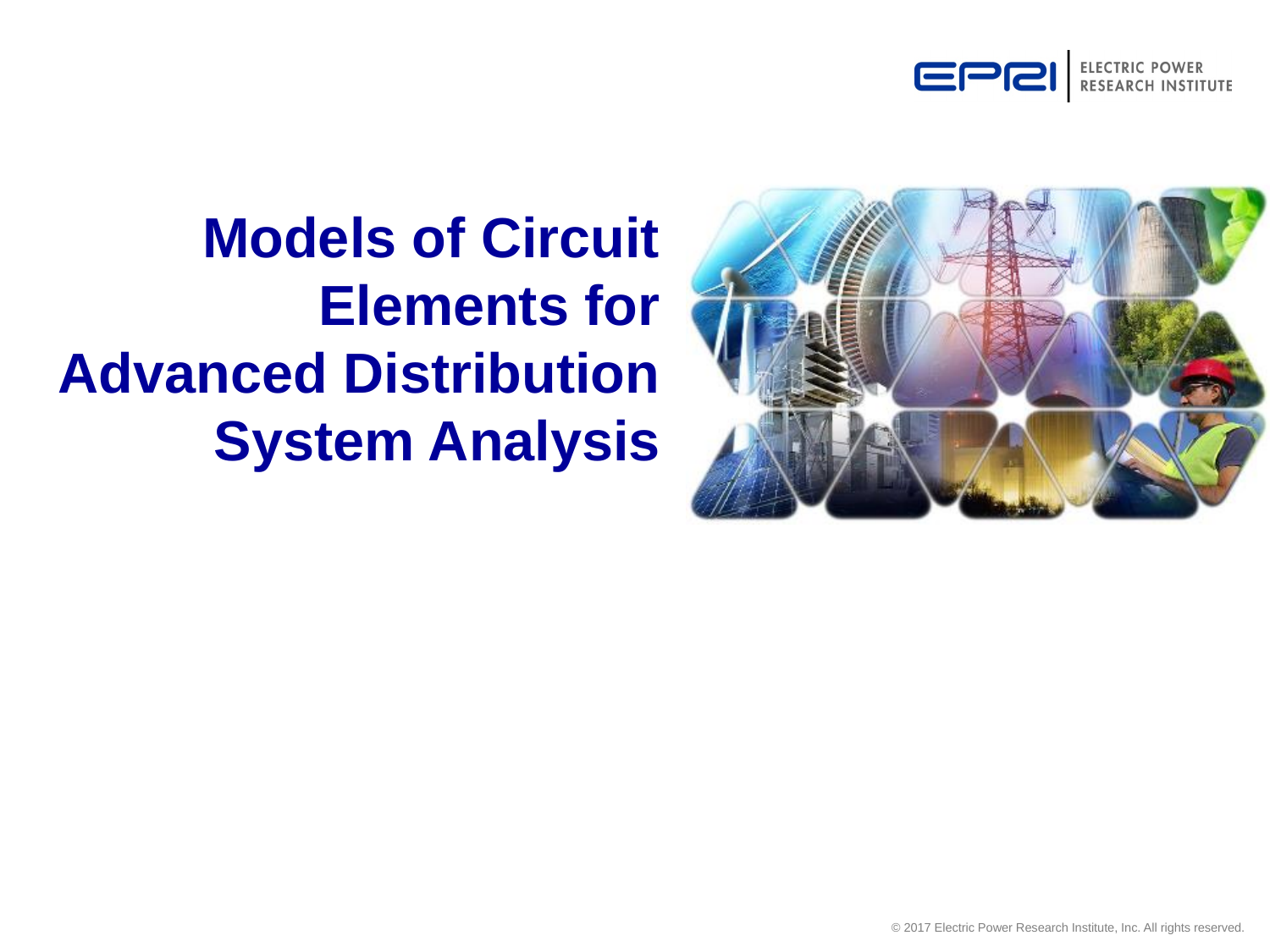

# Models of Circuit Elements for Advanced Distribution System Analysis